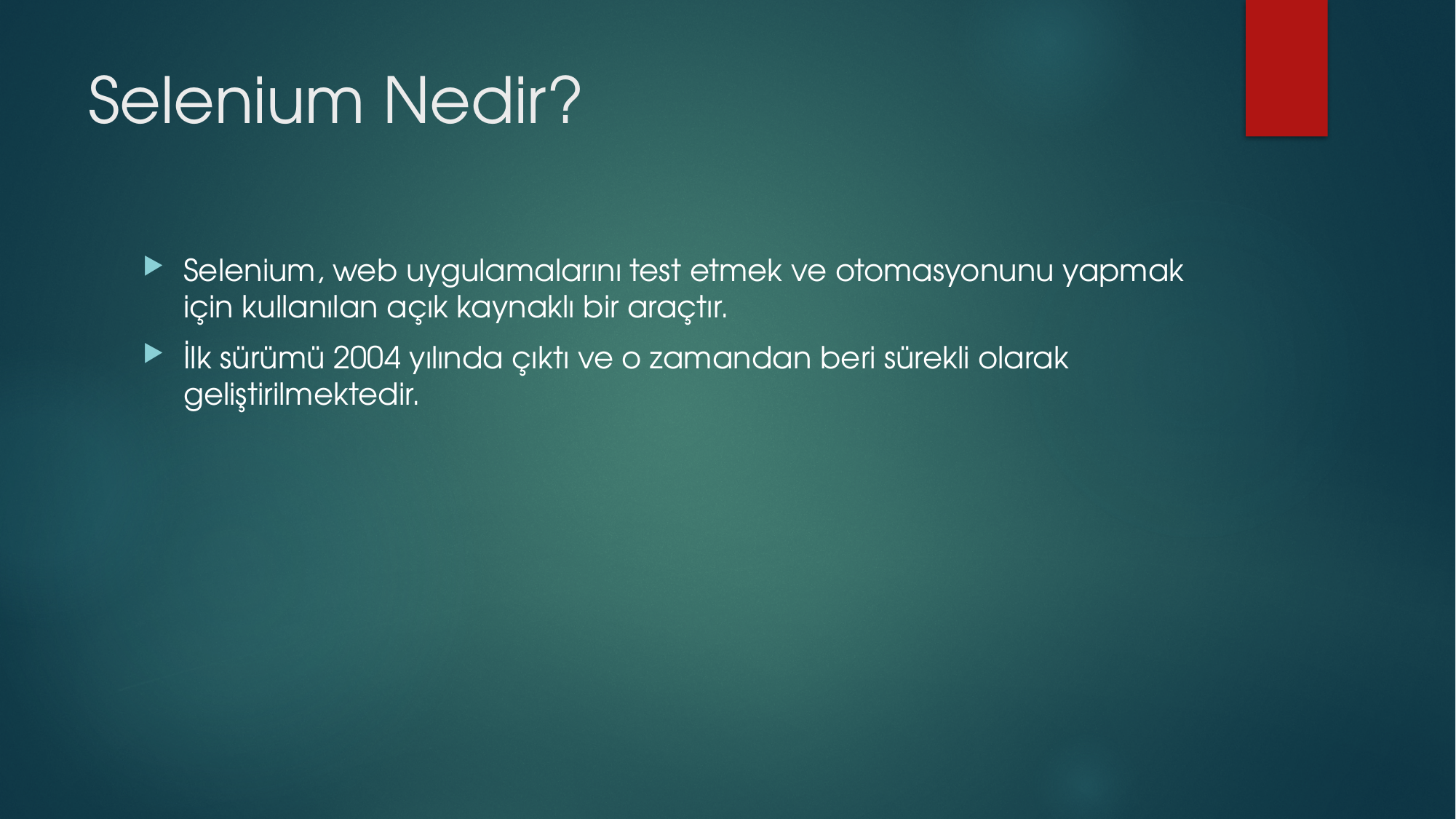

# Selenium Nedir?
Selenium, web uygulamalarını test etmek ve otomasyonunu yapmak için kullanılan açık kaynaklı bir araçtır.
İlk sürümü 2004 yılında çıktı ve o zamandan beri sürekli olarak geliştirilmektedir.